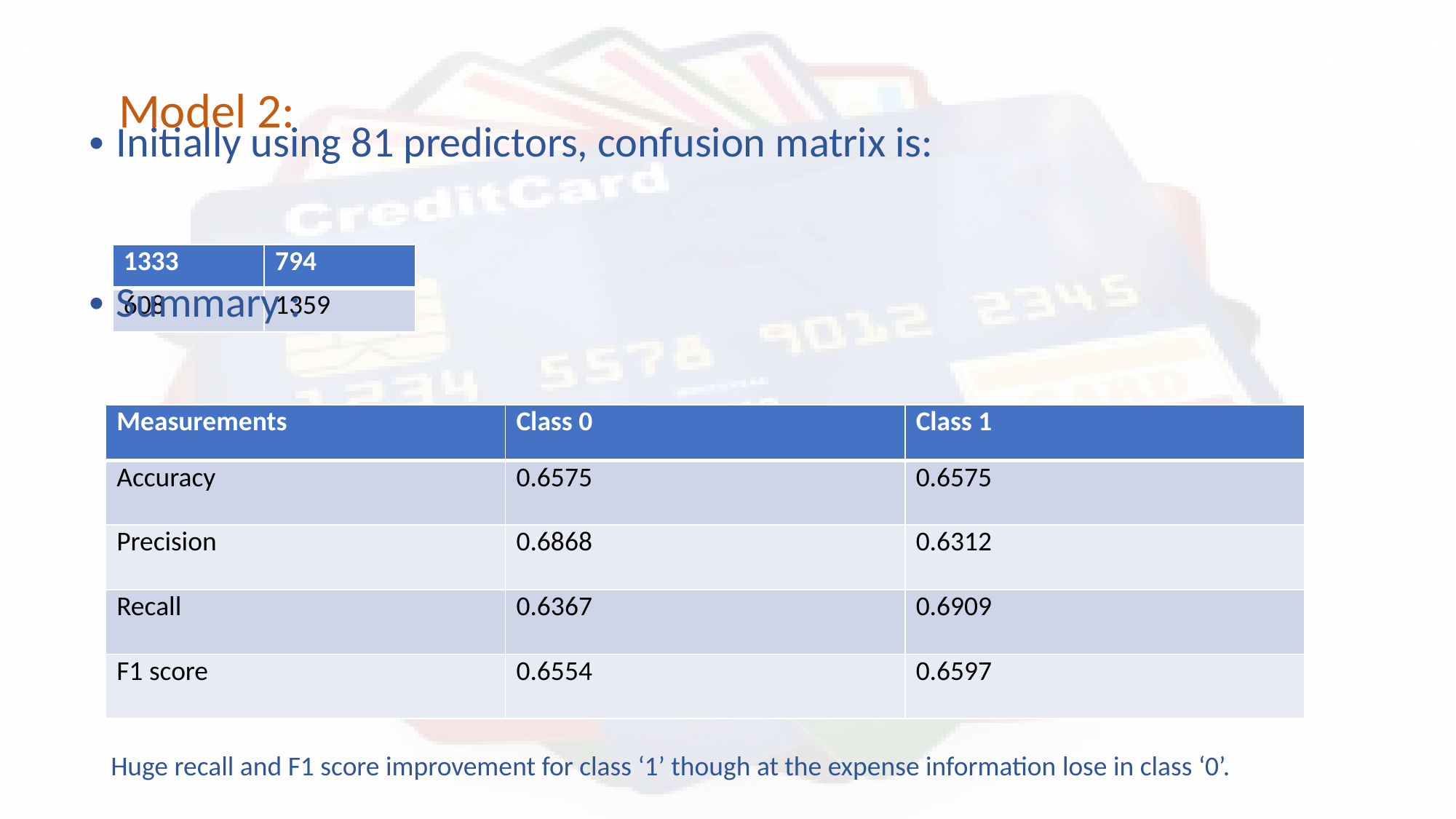

Model 2:
Initially using 81 predictors, confusion matrix is:

Summary :
| 1333 | 794 |
| --- | --- |
| 608 | 1359 |
| Measurements | Class 0 | Class 1 |
| --- | --- | --- |
| Accuracy | 0.6575 | 0.6575 |
| Precision | 0.6868 | 0.6312 |
| Recall | 0.6367 | 0.6909 |
| F1 score | 0.6554 | 0.6597 |
Huge recall and F1 score improvement for class ‘1’ though at the expense information lose in class ‘0’.